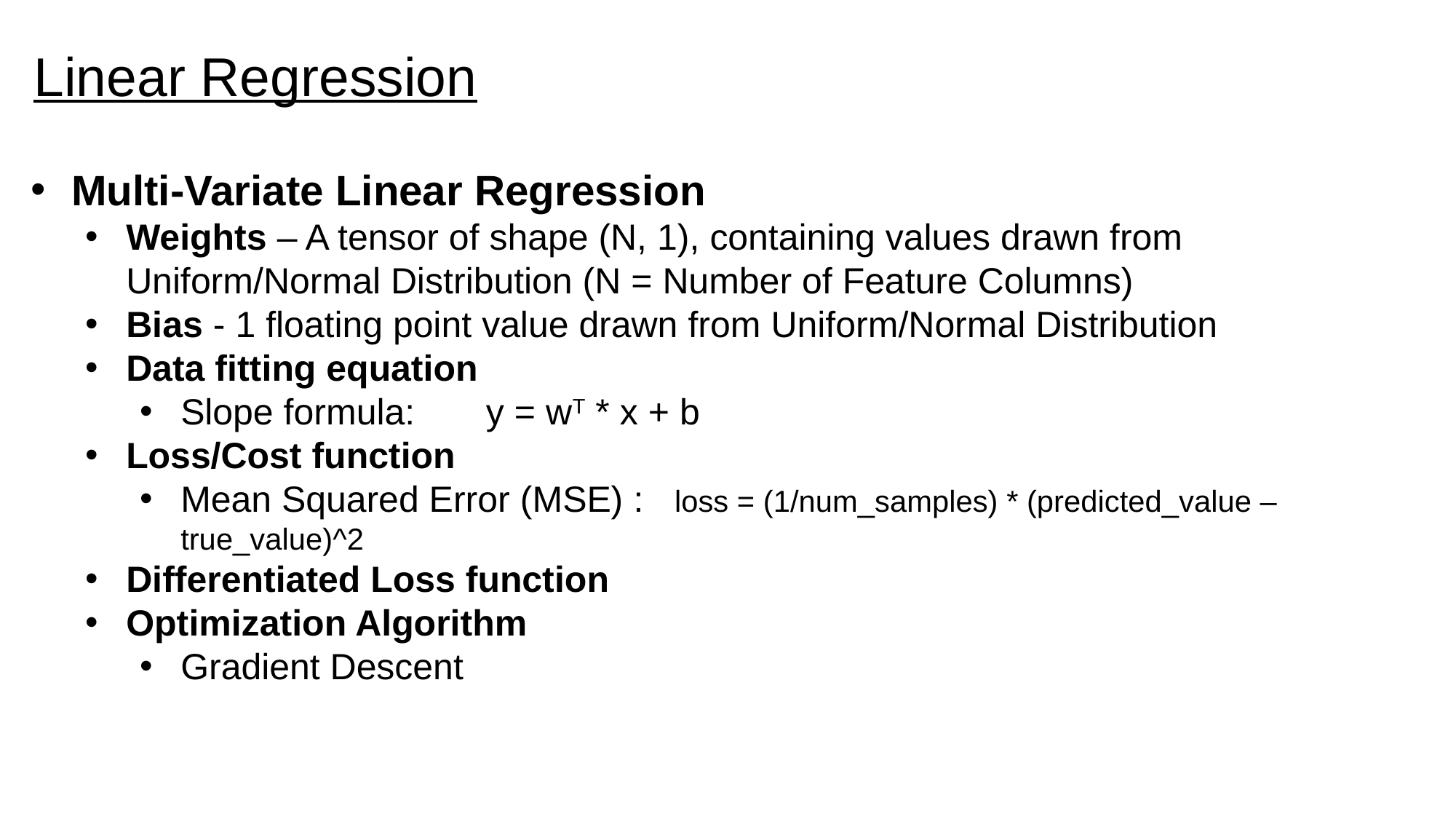

# Linear Regression
Multi-Variate Linear Regression
Weights – A tensor of shape (N, 1), containing values drawn from Uniform/Normal Distribution (N = Number of Feature Columns)
Bias - 1 floating point value drawn from Uniform/Normal Distribution
Data fitting equation
Slope formula:       y = wT * x + b
Loss/Cost function
Mean Squared Error (MSE) :   loss = (1/num_samples) * (predicted_value – true_value)^2
Differentiated Loss function
Optimization Algorithm
Gradient Descent